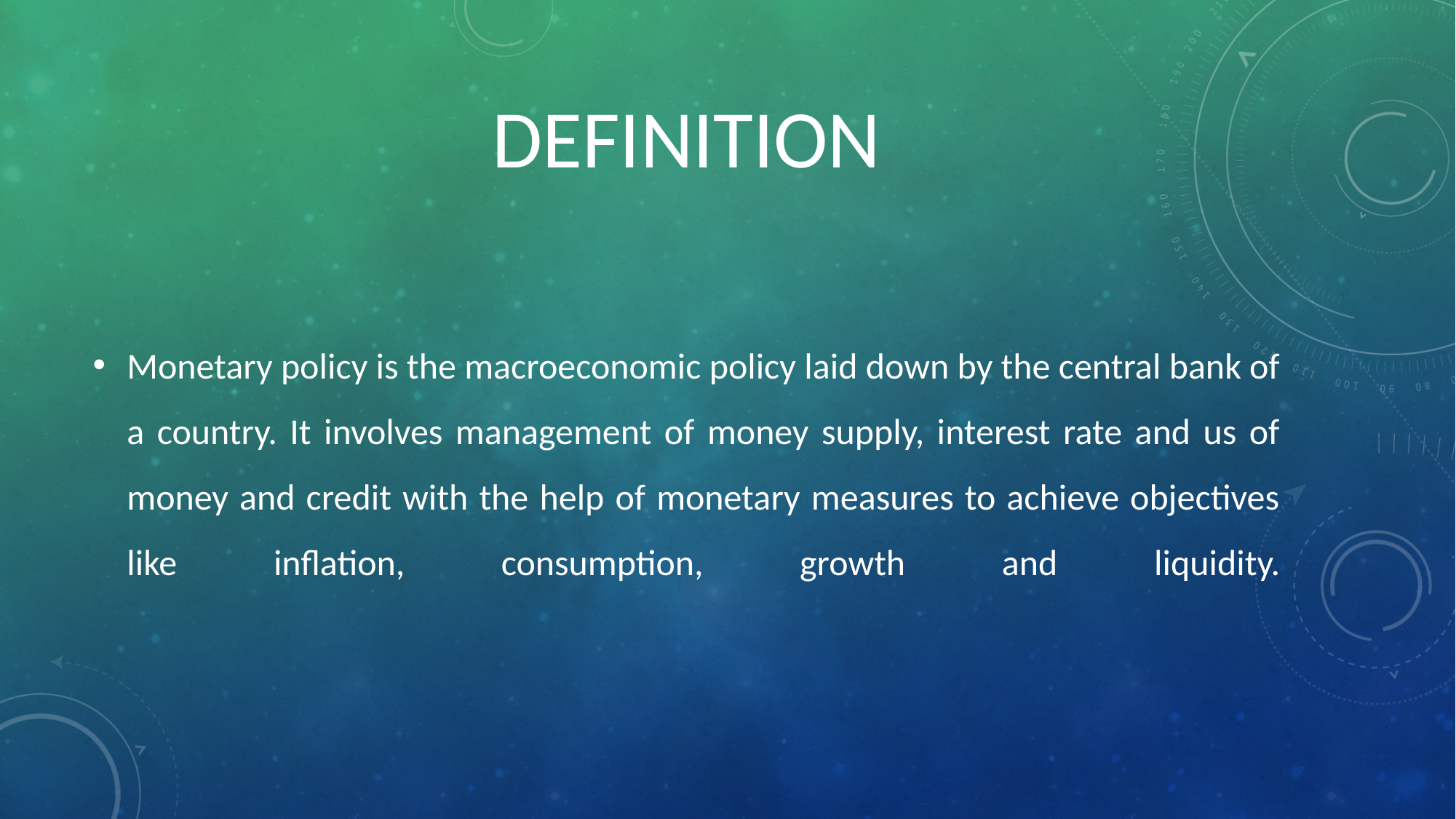

# DEFINITION
Monetary policy is the macroeconomic policy laid down by the central bank of a country. It involves management of money supply, interest rate and us of money and credit with the help of monetary measures to achieve objectives like inflation, consumption, growth and liquidity.